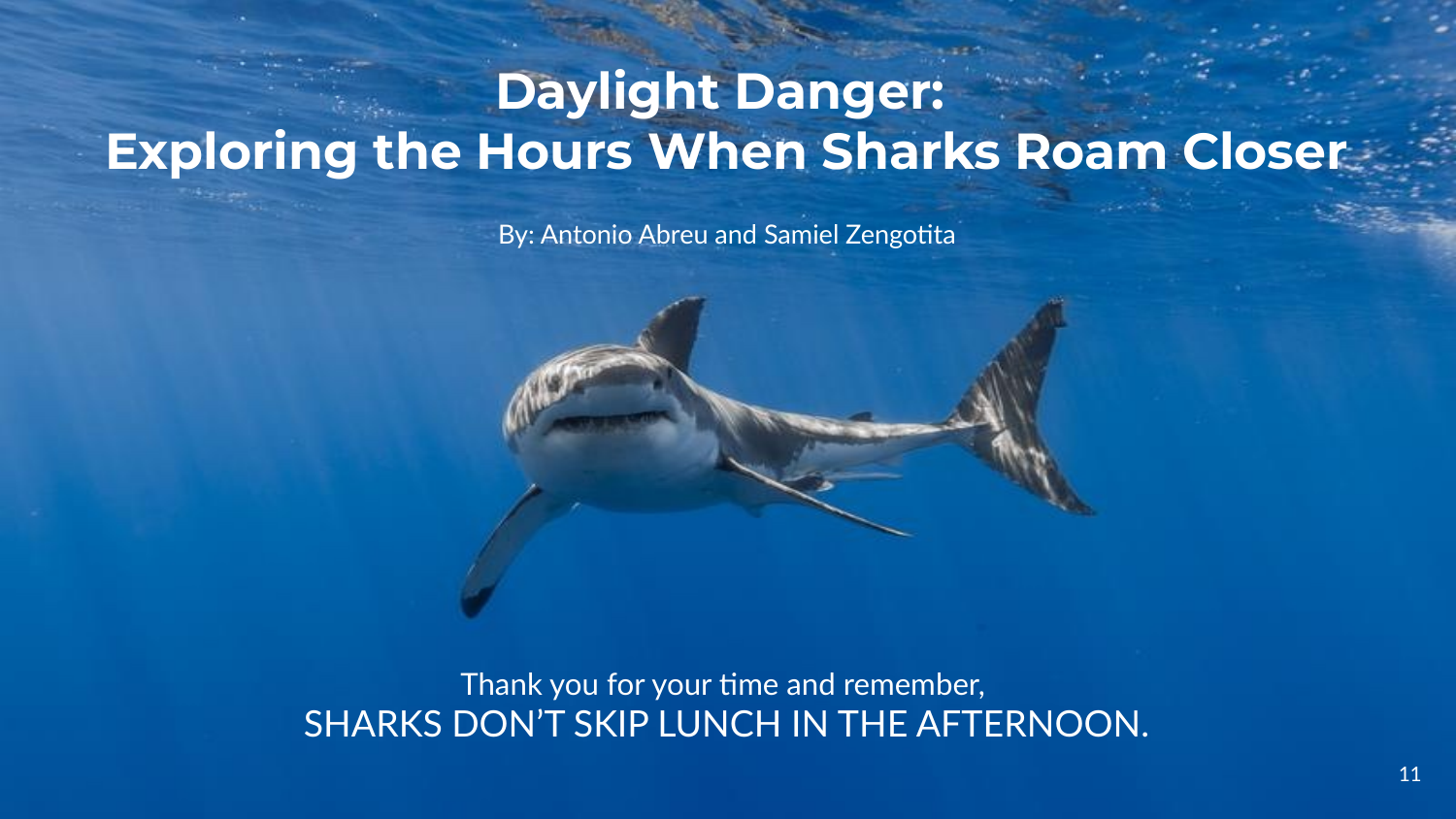

Daylight Danger:
Exploring the Hours When Sharks Roam Closer
By: Antonio Abreu and Samiel Zengotita
Thank you for your time and remember,
SHARKS DON’T SKIP LUNCH IN THE AFTERNOON.
11